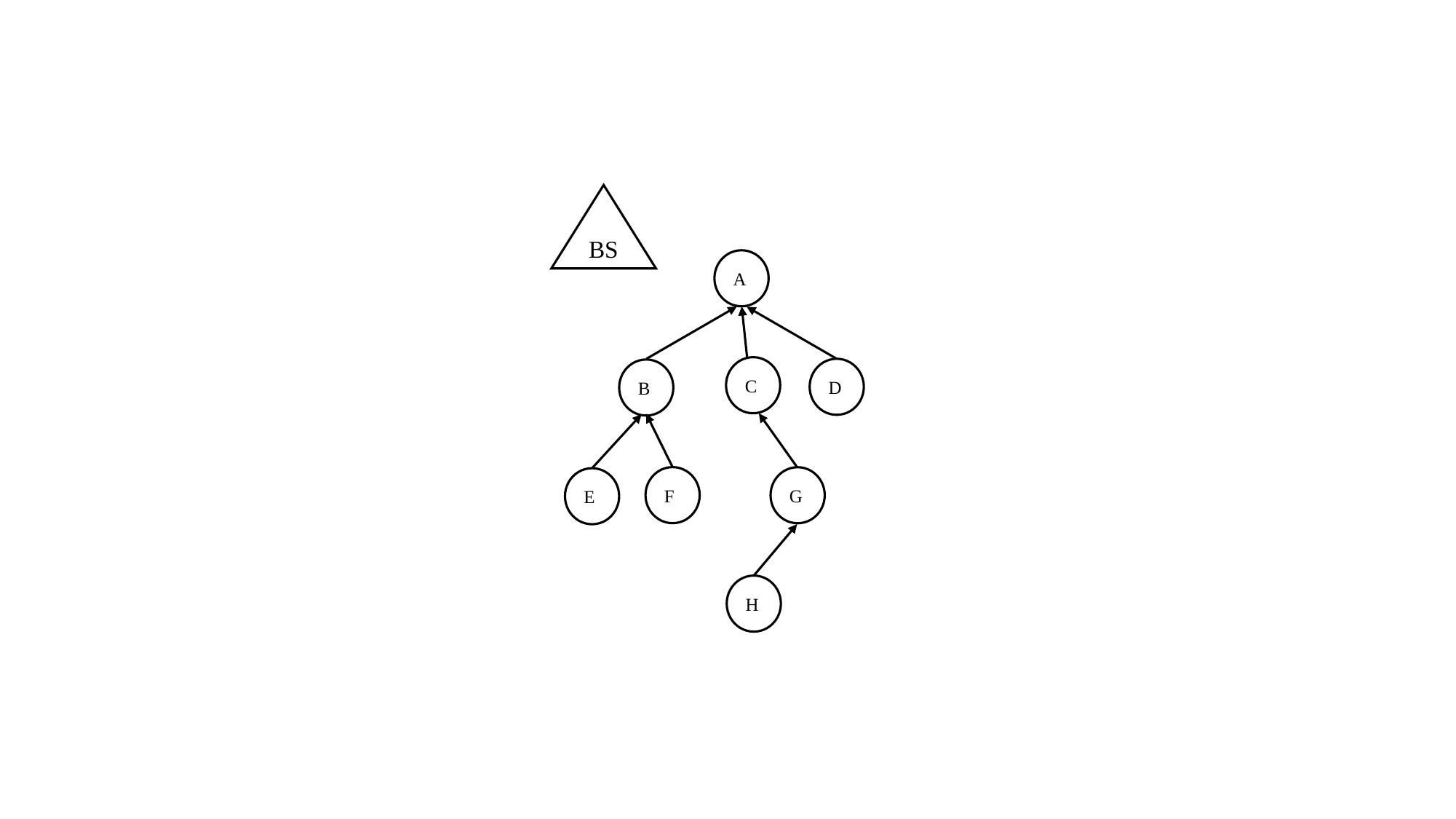

BS

A

C

D

B

F

G

E

H